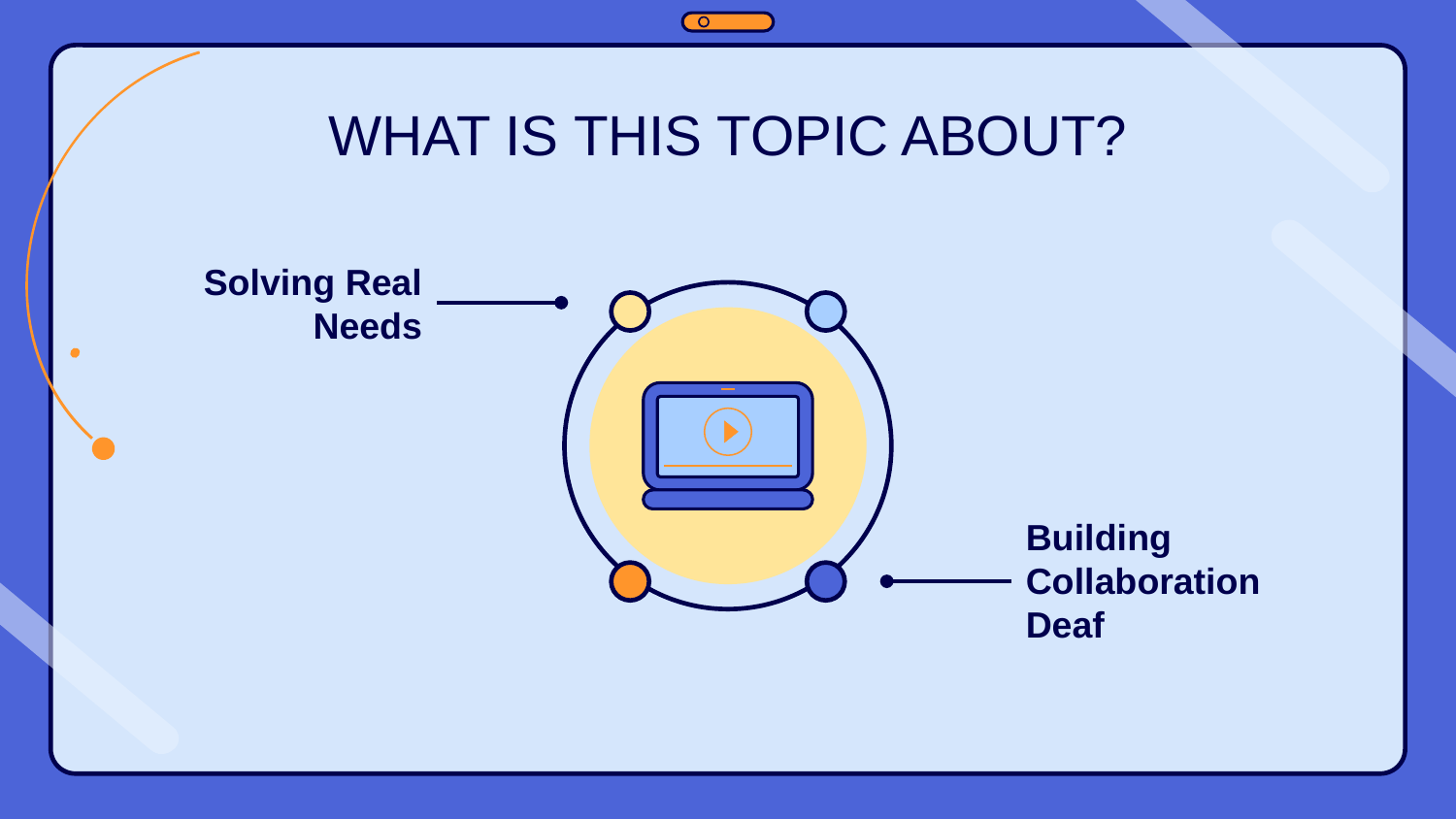

# WHAT IS THIS TOPIC ABOUT?
Solving Real Needs

Building Collaboration Deaf